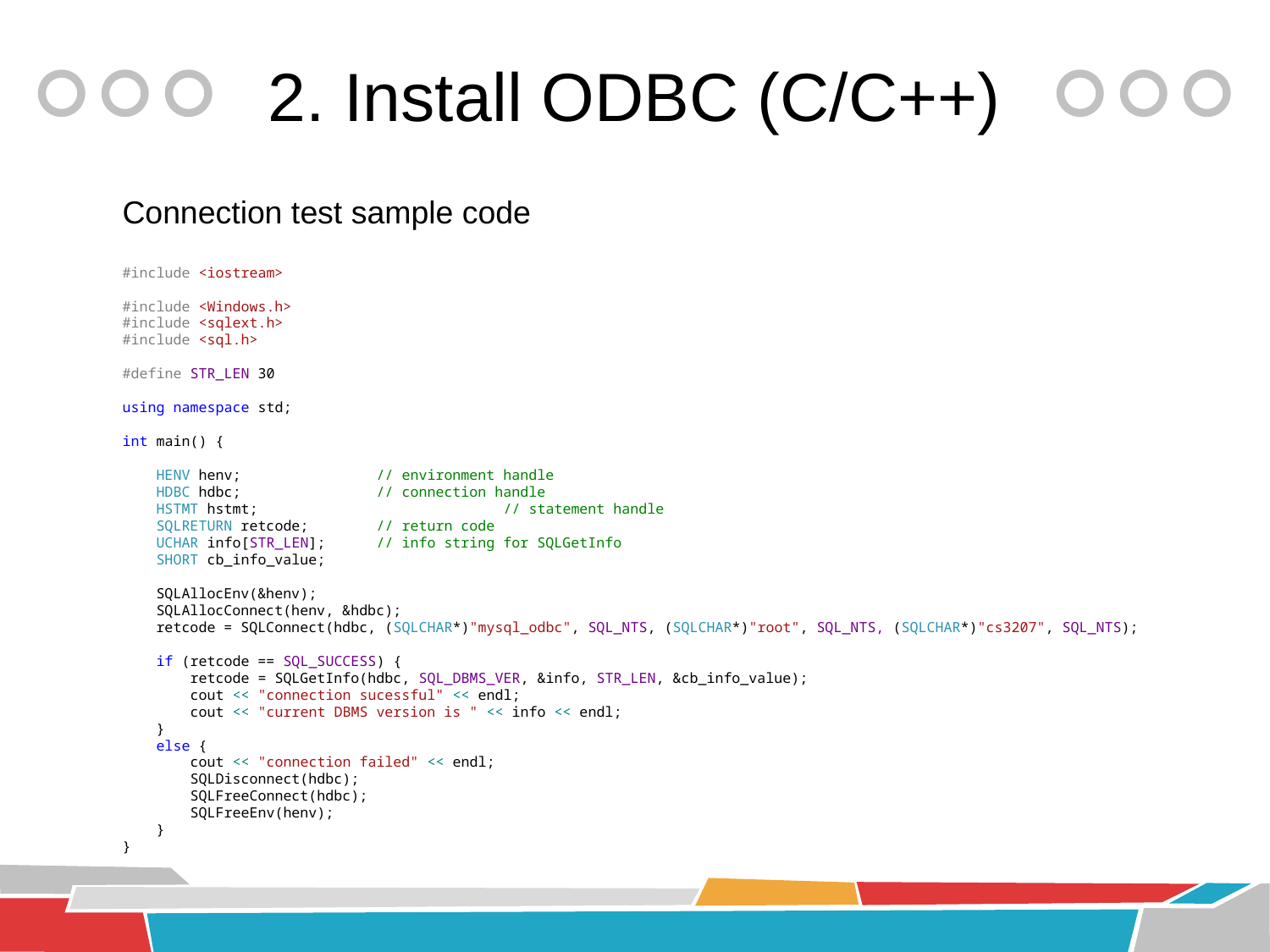

# 2. Install ODBC (C/C++)
Connection test sample code
#include <iostream>

#include <Windows.h>
#include <sqlext.h>
#include <sql.h>

#define STR_LEN 30

using namespace std;

int main() {

    HENV henv;		// environment handle
    HDBC hdbc;		// connection handle
    HSTMT hstmt;		// statement handle
    SQLRETURN retcode;	// return code
    UCHAR info[STR_LEN];	// info string for SQLGetInfo
    SHORT cb_info_value;

    SQLAllocEnv(&henv);
    SQLAllocConnect(henv, &hdbc);
    retcode = SQLConnect(hdbc, (SQLCHAR*)"mysql_odbc", SQL_NTS, (SQLCHAR*)"root", SQL_NTS, (SQLCHAR*)"cs3207", SQL_NTS);

    if (retcode == SQL_SUCCESS) {
        retcode = SQLGetInfo(hdbc, SQL_DBMS_VER, &info, STR_LEN, &cb_info_value);
        cout << "connection sucessful" << endl;
        cout << "current DBMS version is " << info << endl;
    }
    else {
        cout << "connection failed" << endl;
        SQLDisconnect(hdbc);
        SQLFreeConnect(hdbc);
        SQLFreeEnv(henv);
    }
}